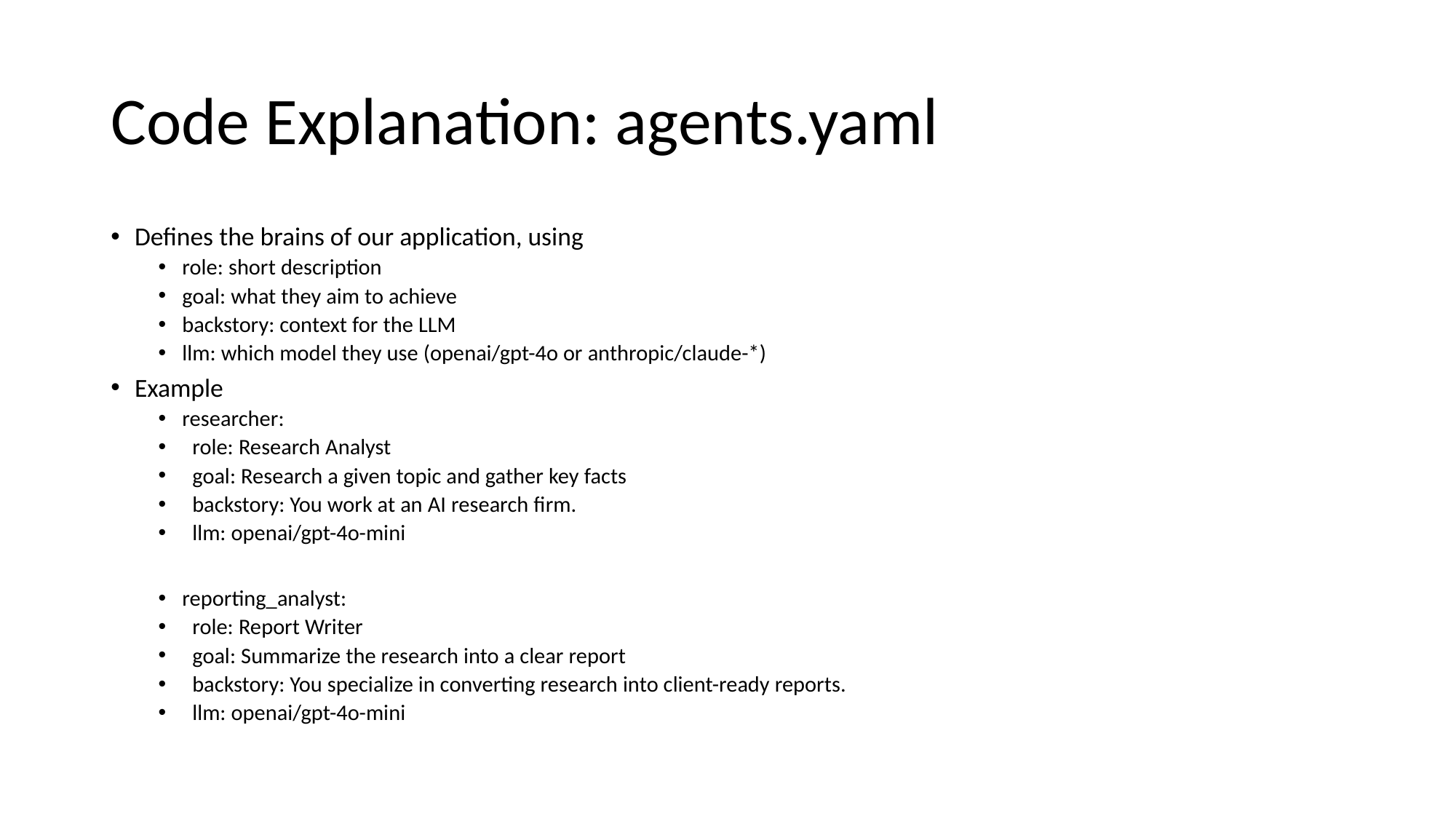

# Code Explanation: agents.yaml
Defines the brains of our application, using
role: short description
goal: what they aim to achieve
backstory: context for the LLM
llm: which model they use (openai/gpt-4o or anthropic/claude-*)
Example
researcher:
  role: Research Analyst
  goal: Research a given topic and gather key facts
  backstory: You work at an AI research firm.
  llm: openai/gpt-4o-mini

reporting_analyst:
  role: Report Writer
  goal: Summarize the research into a clear report
  backstory: You specialize in converting research into client-ready reports.
  llm: openai/gpt-4o-mini